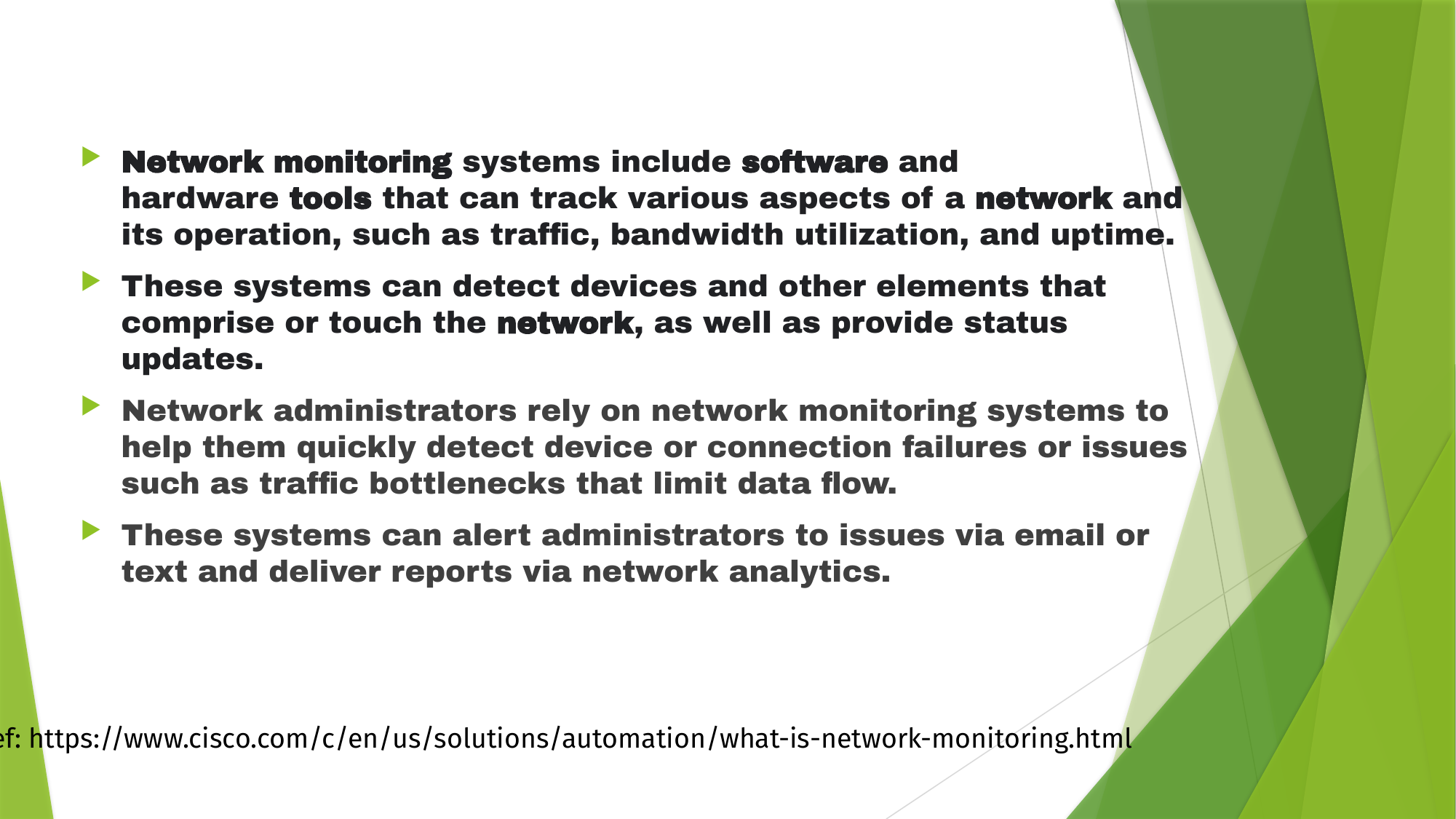

Network monitoring systems include software and hardware tools that can track various aspects of a network and its operation, such as traffic, bandwidth utilization, and uptime.
These systems can detect devices and other elements that comprise or touch the network, as well as provide status updates.
Network administrators rely on network monitoring systems to help them quickly detect device or connection failures or issues such as traffic bottlenecks that limit data flow.
These systems can alert administrators to issues via email or text and deliver reports via network analytics.
Ref: https://www.cisco.com/c/en/us/solutions/automation/what-is-network-monitoring.html